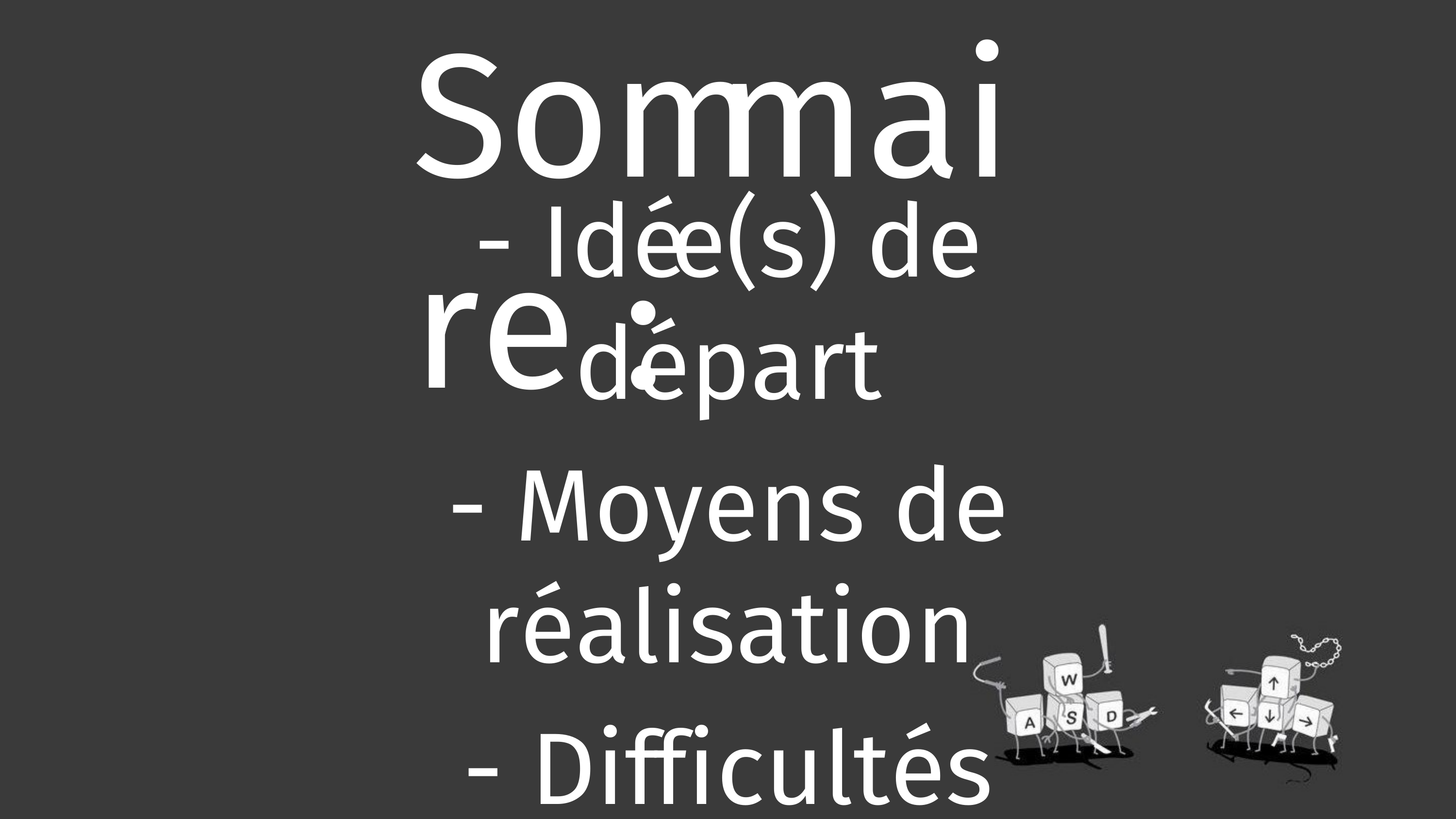

# Sommaire :
- Idée(s) de départ
- Moyens de réalisation
- Difficultés
- Outils utilisés